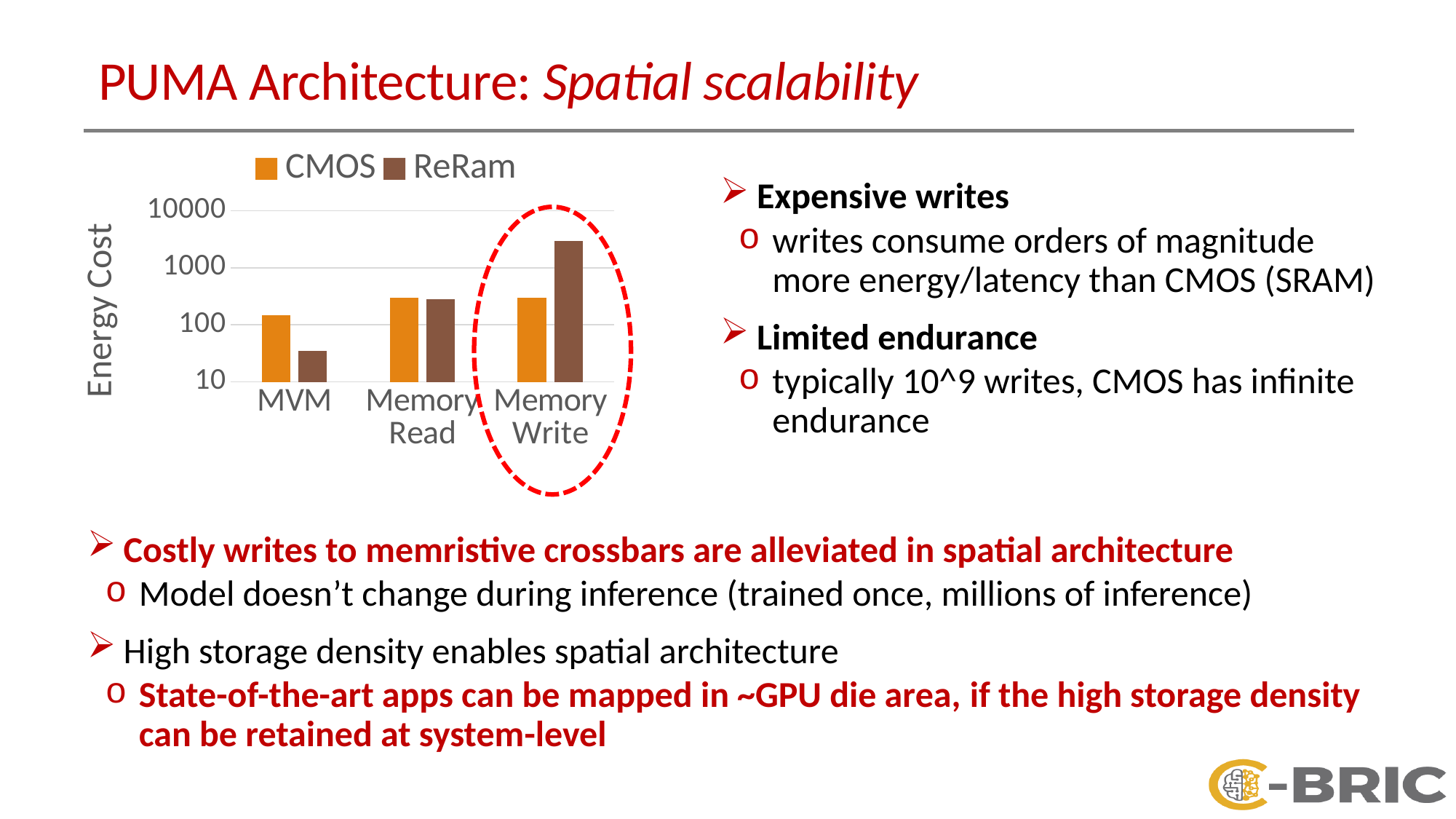

# PUMA Architecture: Spatial scalability

### Chart

| Category | CMOS | ReRam |
|---|---|---|
| MVM | 146.38368 | 35.104 |
| Memory Read | 302.3255552 | 280.832 |
| Memory Write | 302.3255552 | 2949.12 |
Expensive writes
writes consume orders of magnitude more energy/latency than CMOS (SRAM)
Limited endurance
typically 10^9 writes, CMOS has infinite endurance

Costly writes to memristive crossbars are alleviated in spatial architecture
Model doesn’t change during inference (trained once, millions of inference)
High storage density enables spatial architecture
State-of-the-art apps can be mapped in ~GPU die area, if the high storage density can be retained at system-level